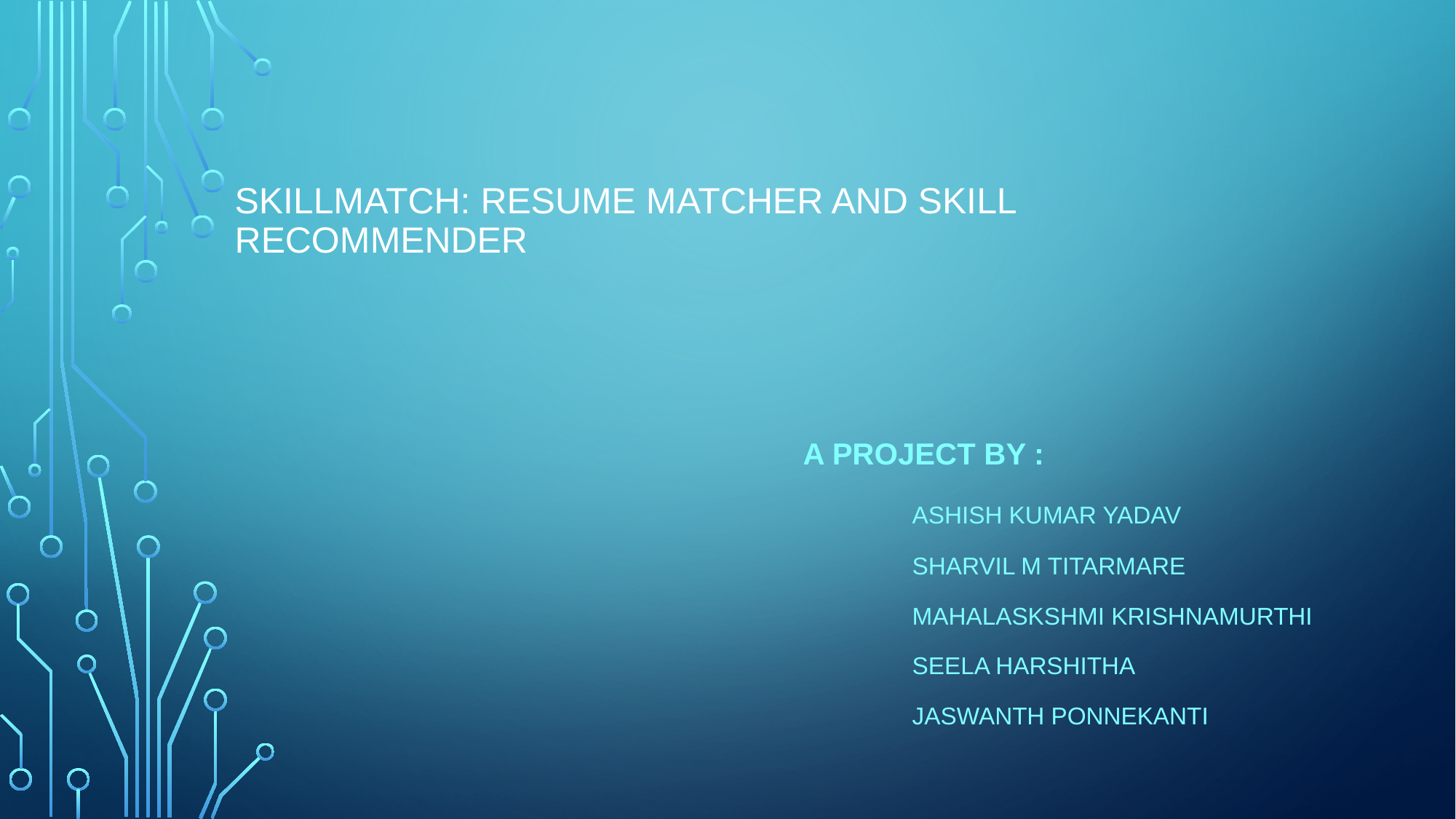

# SkillMatch: Resume Matcher and Skill Recommender
A project by :
	Ashish kumar Yadav
	sharvil m titarmare
	Mahalaskshmi krishnamurthi
	seela Harshitha
	jaswanth ponnekanti